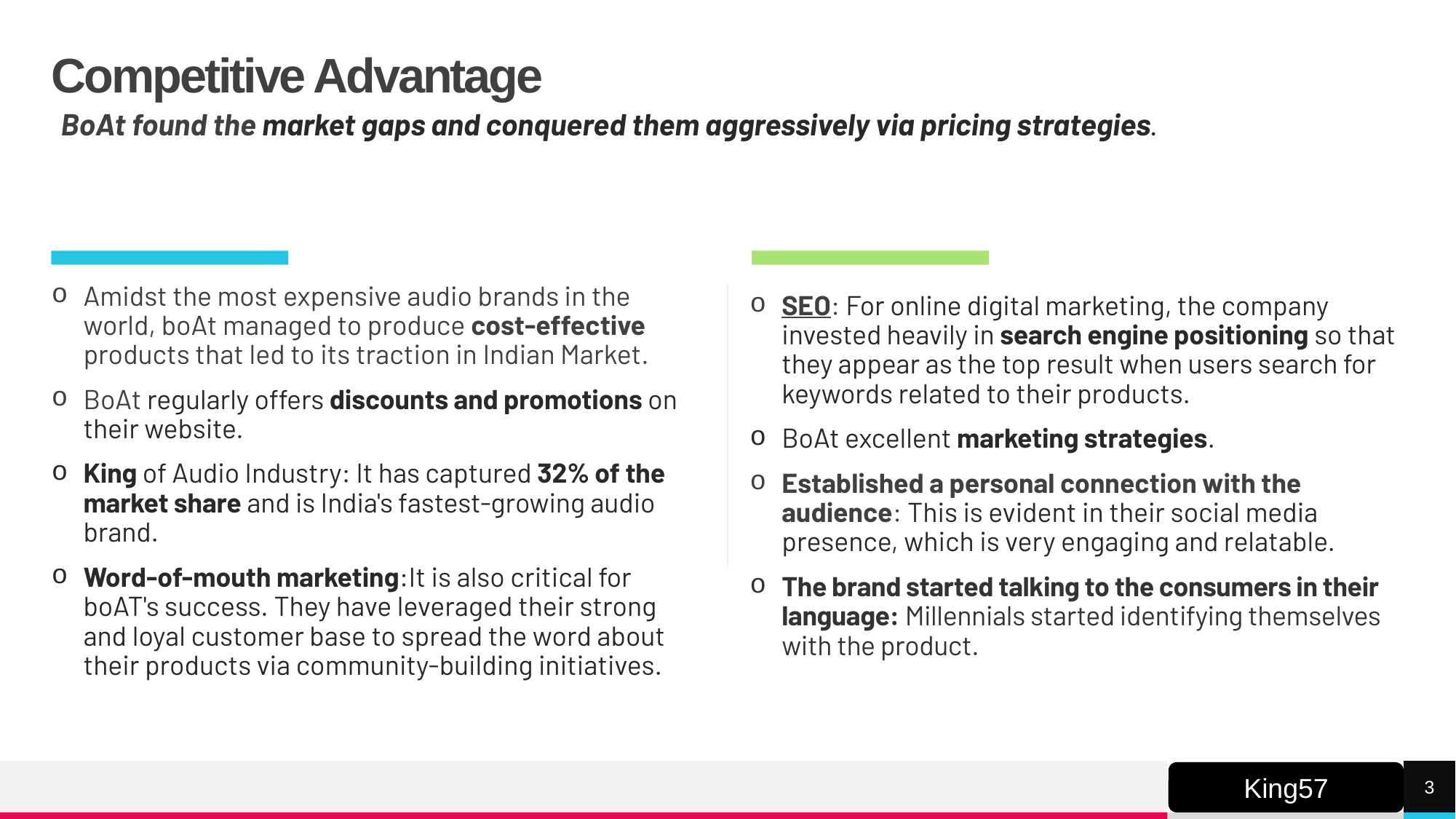

# Competitive Advantage
BoAt found the market gaps and conquered them aggressively via pricing strategies.

Amidst the most expensive audio brands in the world, boAt managed to produce cost-effective products that led to its traction in Indian Market.
BoAt regularly offers discounts and promotions on their website.
King of Audio Industry: It has captured 32% of the market share and is India's fastest-growing audio brand.
Word-of-mouth marketing:It is also critical for boAT's success. They have leveraged their strong and loyal customer base to spread the word about their products via community-building initiatives.
SEO: For online digital marketing, the company invested heavily in search engine positioning so that they appear as the top result when users search for keywords related to their products.
BoAt excellent marketing strategies.
Established a personal connection with the audience: This is evident in their social media presence, which is very engaging and relatable.
The brand started talking to the consumers in their language: Millennials started identifying themselves with the product.

3
King57